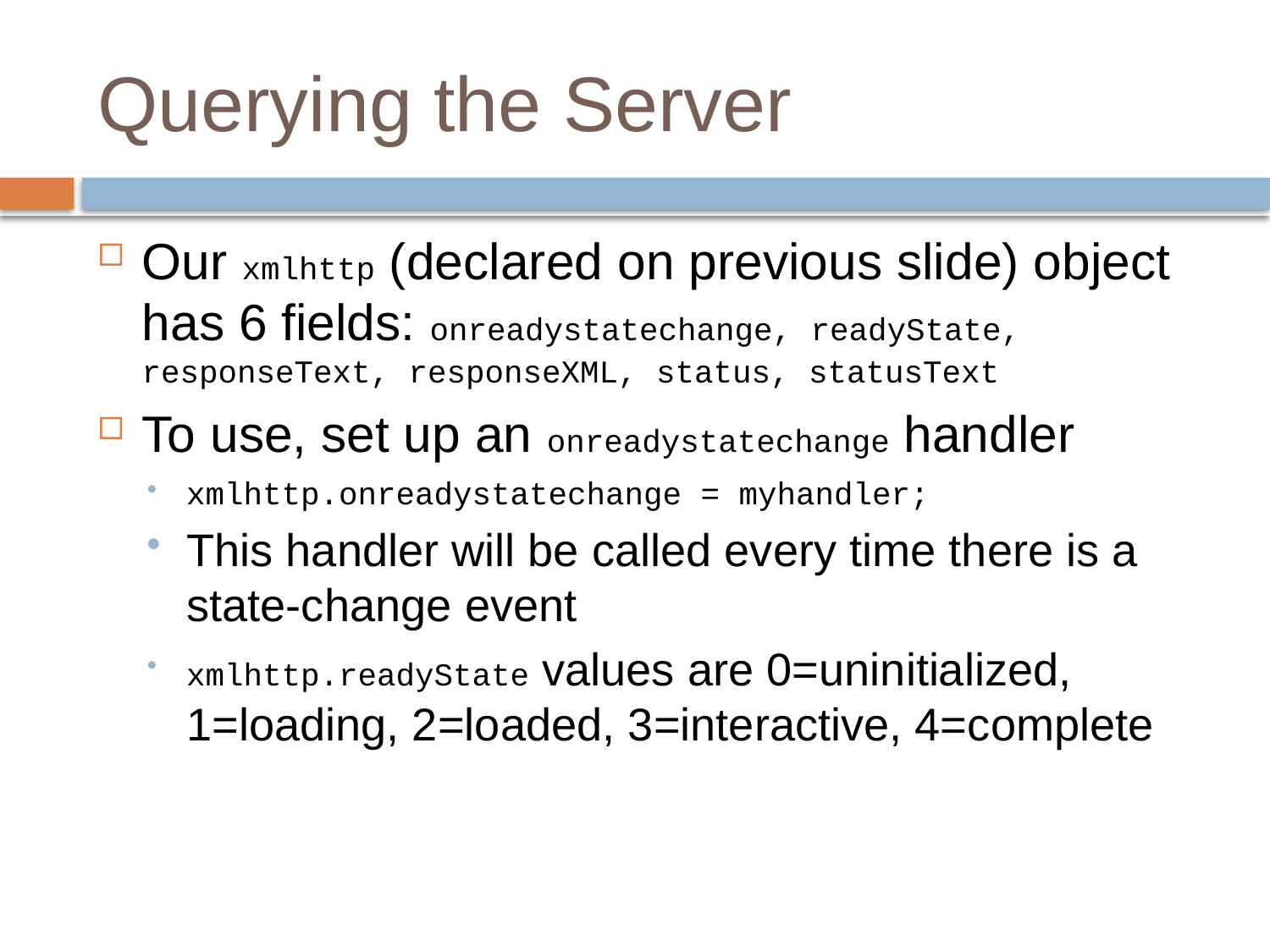

# Querying the Server
Our xmlhttp (declared on previous slide) object has 6 fields: onreadystatechange, readyState, responseText, responseXML, status, statusText
To use, set up an onreadystatechange handler
xmlhttp.onreadystatechange = myhandler;
This handler will be called every time there is a state-change event
xmlhttp.readyState values are 0=uninitialized, 1=loading, 2=loaded, 3=interactive, 4=complete